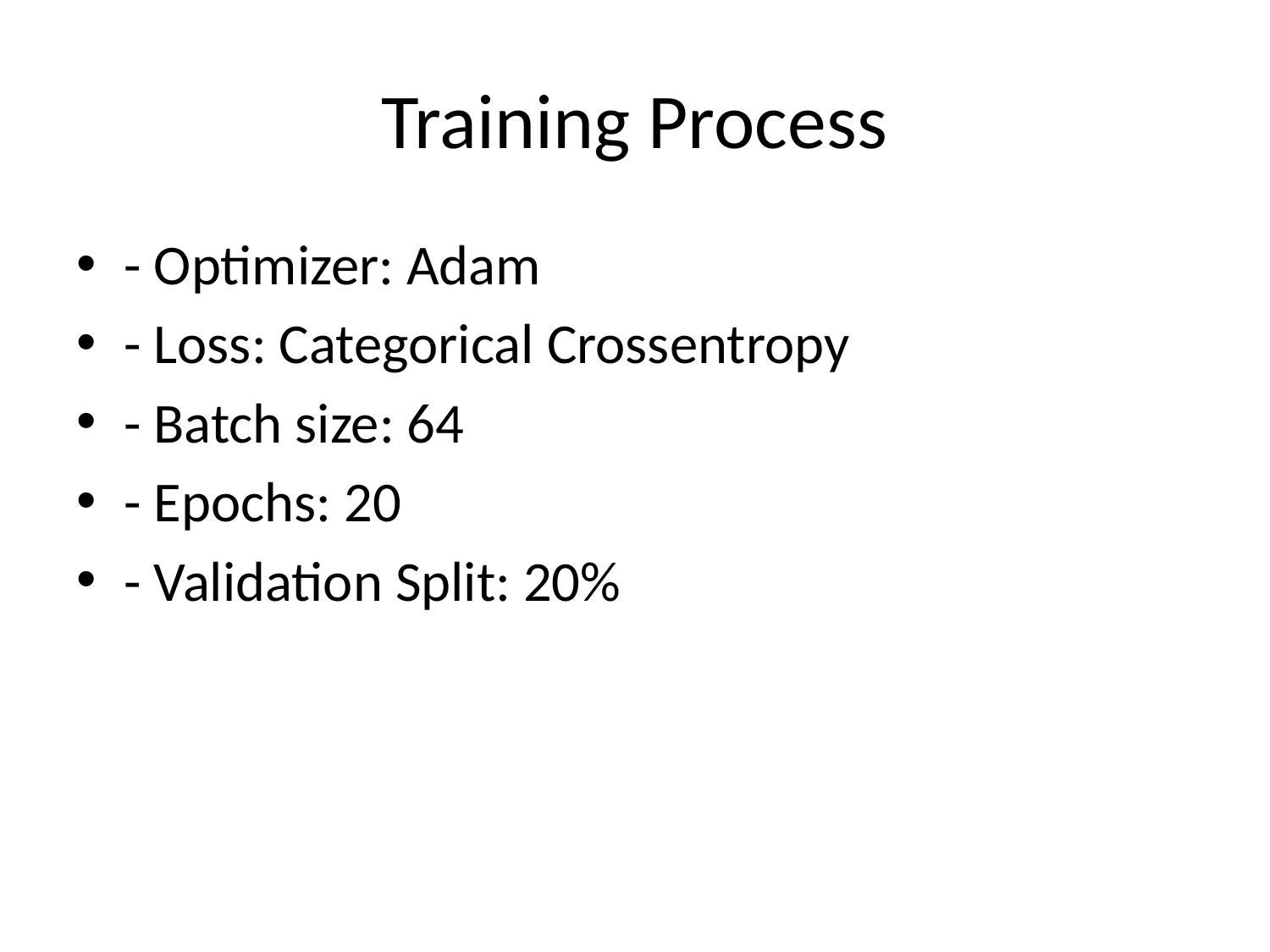

# Training Process
- Optimizer: Adam
- Loss: Categorical Crossentropy
- Batch size: 64
- Epochs: 20
- Validation Split: 20%